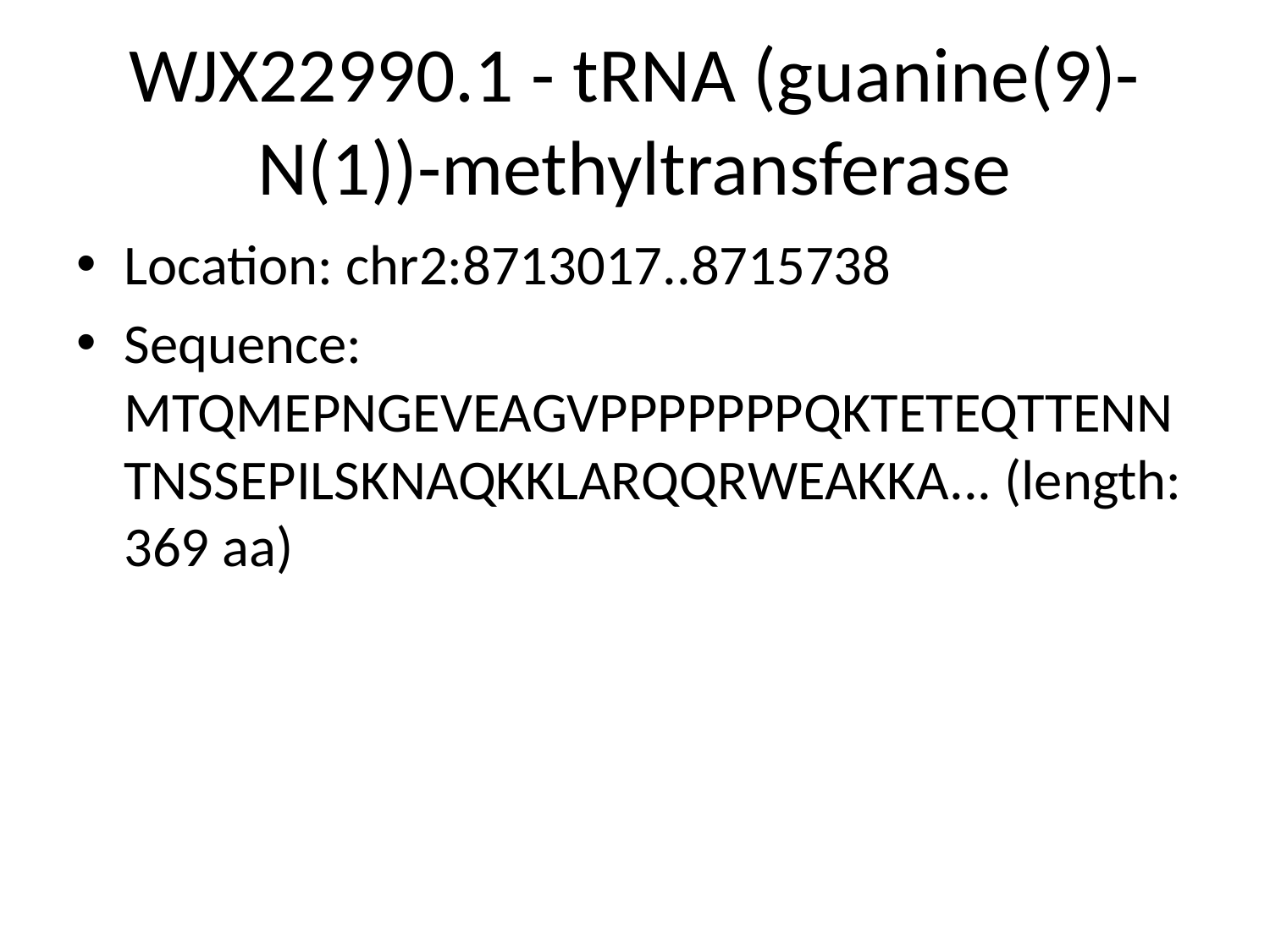

# WJX22990.1 - tRNA (guanine(9)-N(1))-methyltransferase
Location: chr2:8713017..8715738
Sequence: MTQMEPNGEVEAGVPPPPPPPQKTETEQTTENNTNSSEPILSKNAQKKLARQQRWEAKKA... (length: 369 aa)